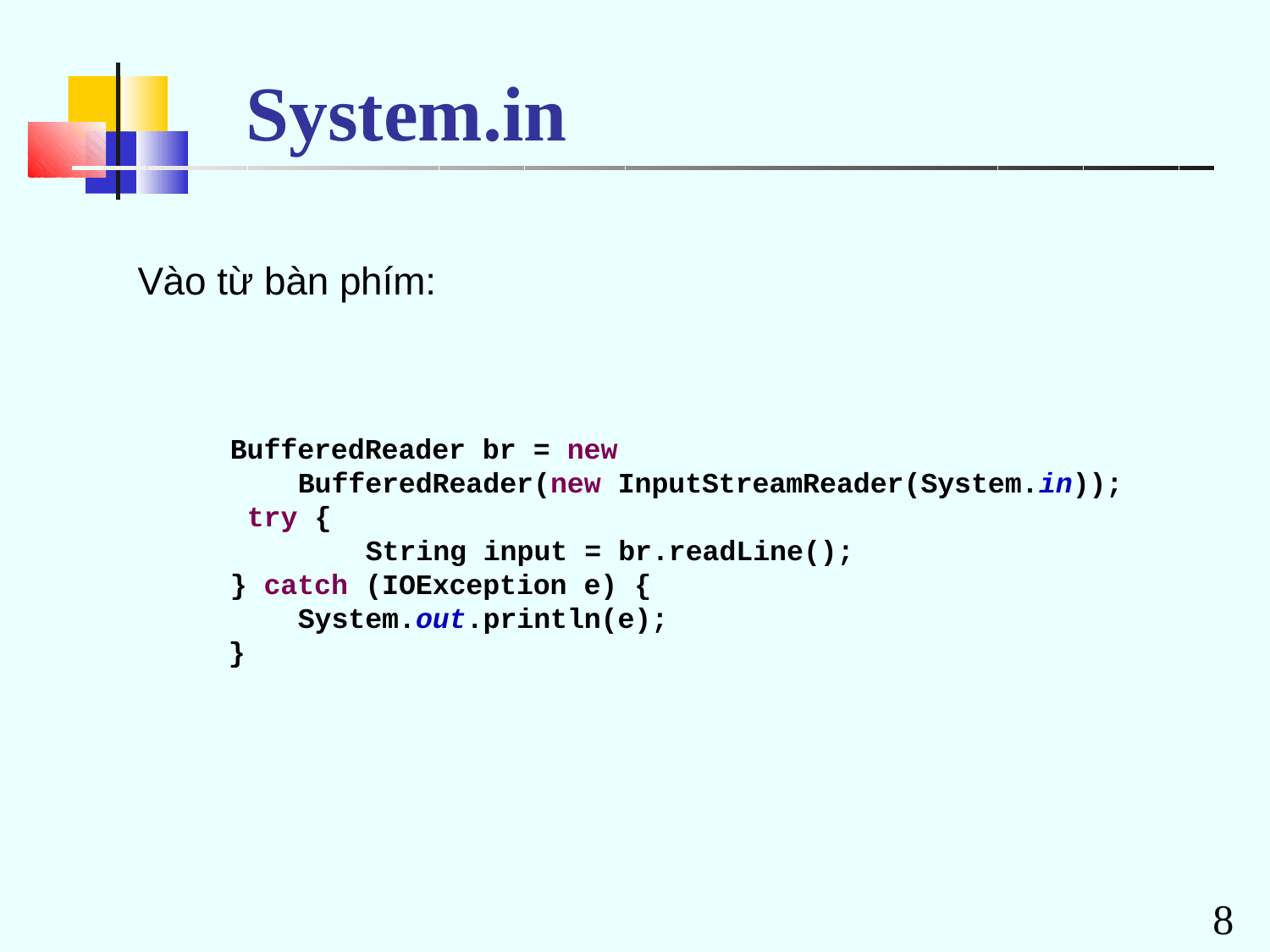

# System.in

Vào từ bàn phím:
BufferedReader br = new
BufferedReader(new InputStreamReader(System.in));  try {
String input = br.readLine();
} catch (IOException e) {  System.out.println(e);
}
8